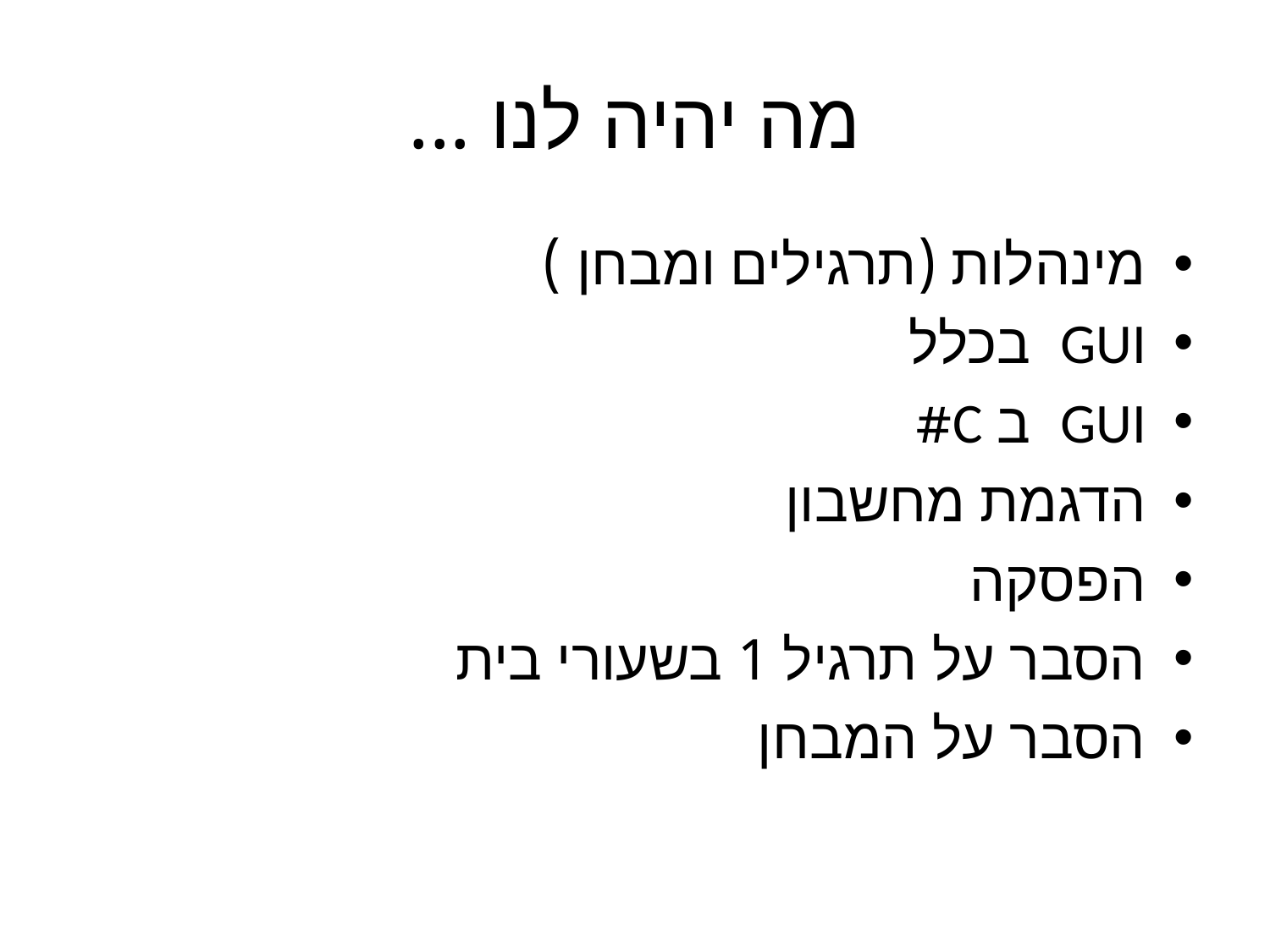

# מה יהיה לנו ...
מינהלות (תרגילים ומבחן )
GUI  בכלל
GUI  ב C#
הדגמת מחשבון
הפסקה
הסבר על תרגיל 1 בשעורי בית
הסבר על המבחן